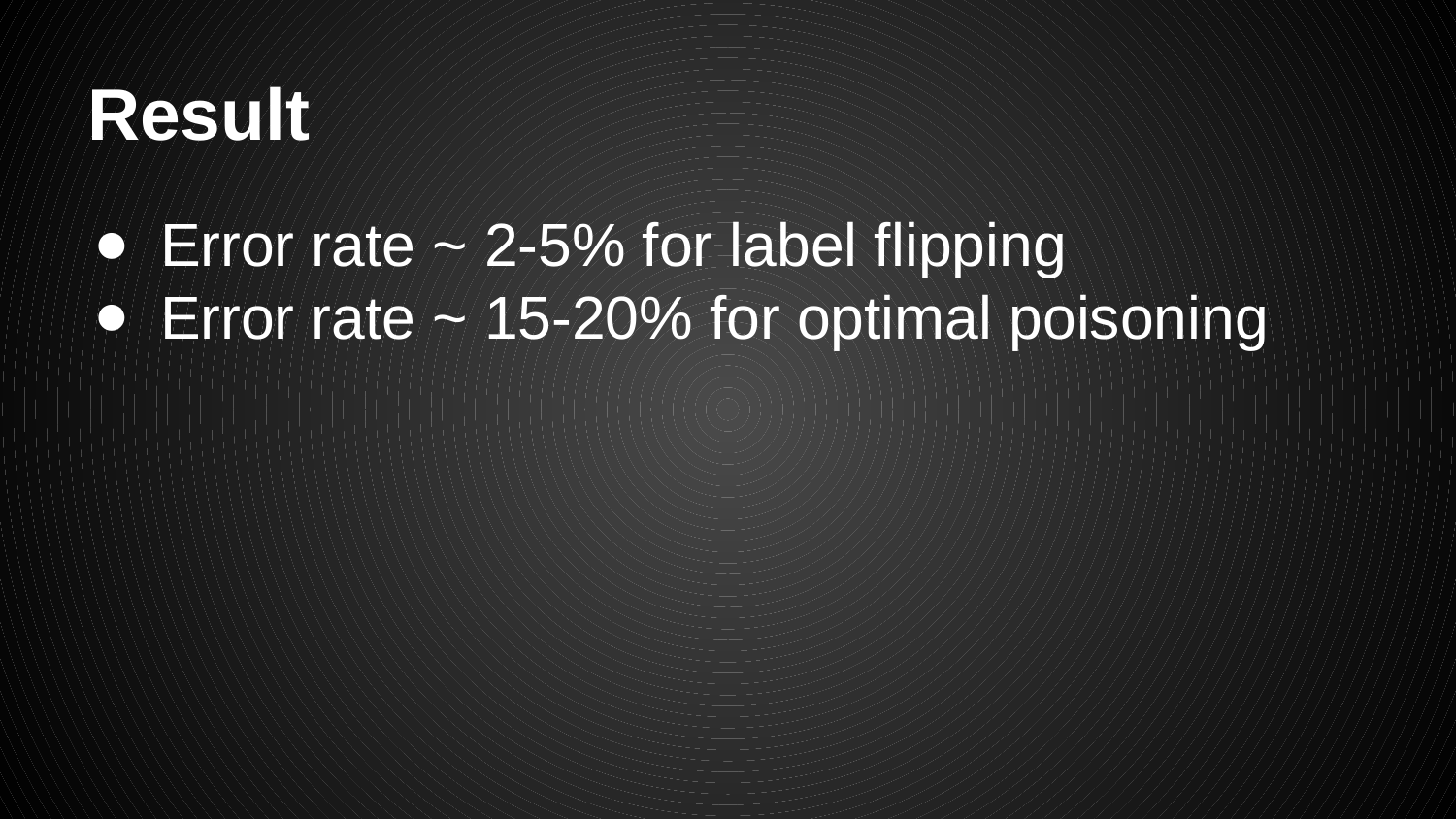

# Result
Error rate ~ 2-5% for label flipping
Error rate ~ 15-20% for optimal poisoning